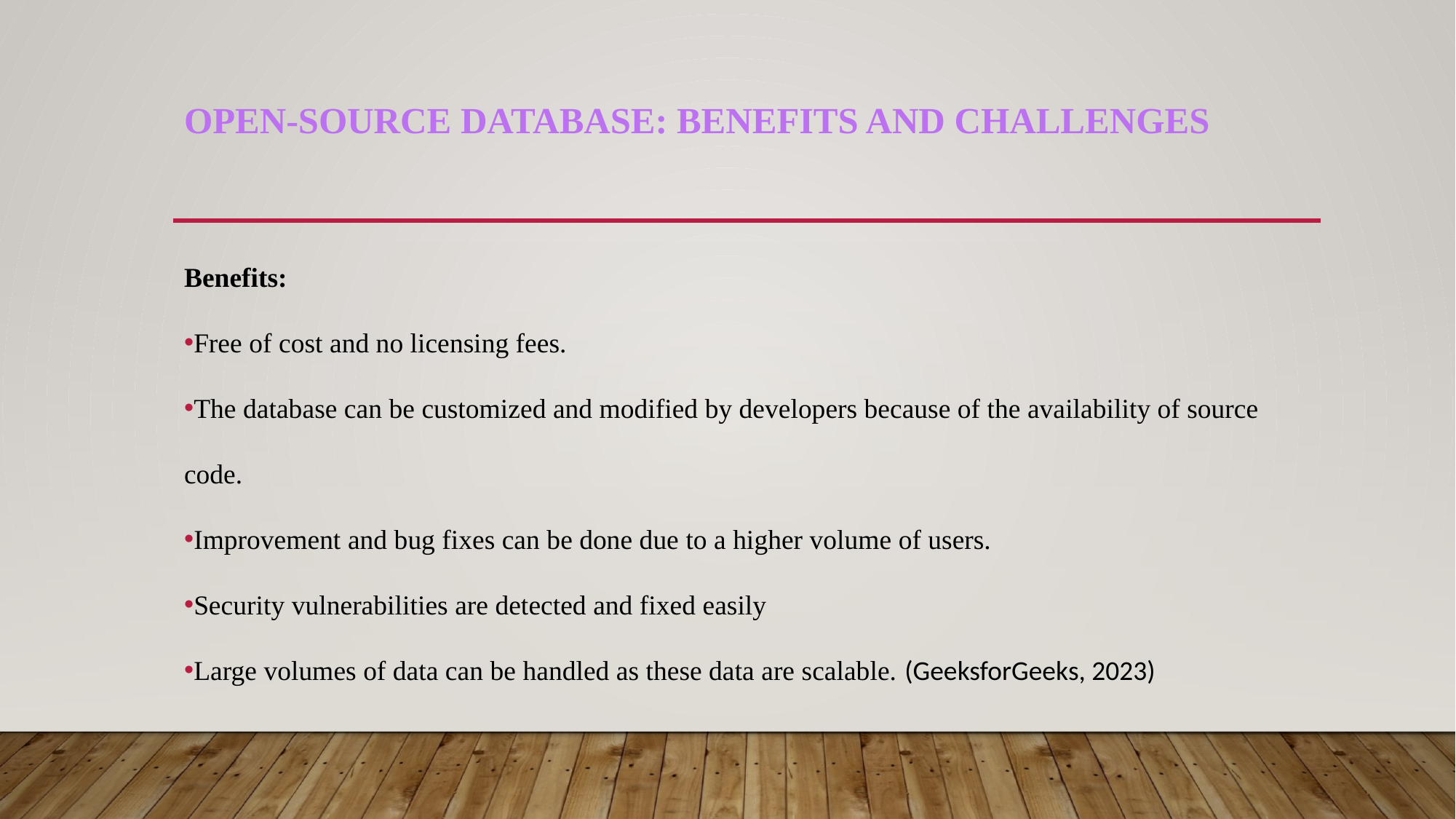

# Open-source database: Benefits and Challenges
Benefits:
Free of cost and no licensing fees.
The database can be customized and modified by developers because of the availability of source code.
Improvement and bug fixes can be done due to a higher volume of users.
Security vulnerabilities are detected and fixed easily
Large volumes of data can be handled as these data are scalable. (GeeksforGeeks, 2023)